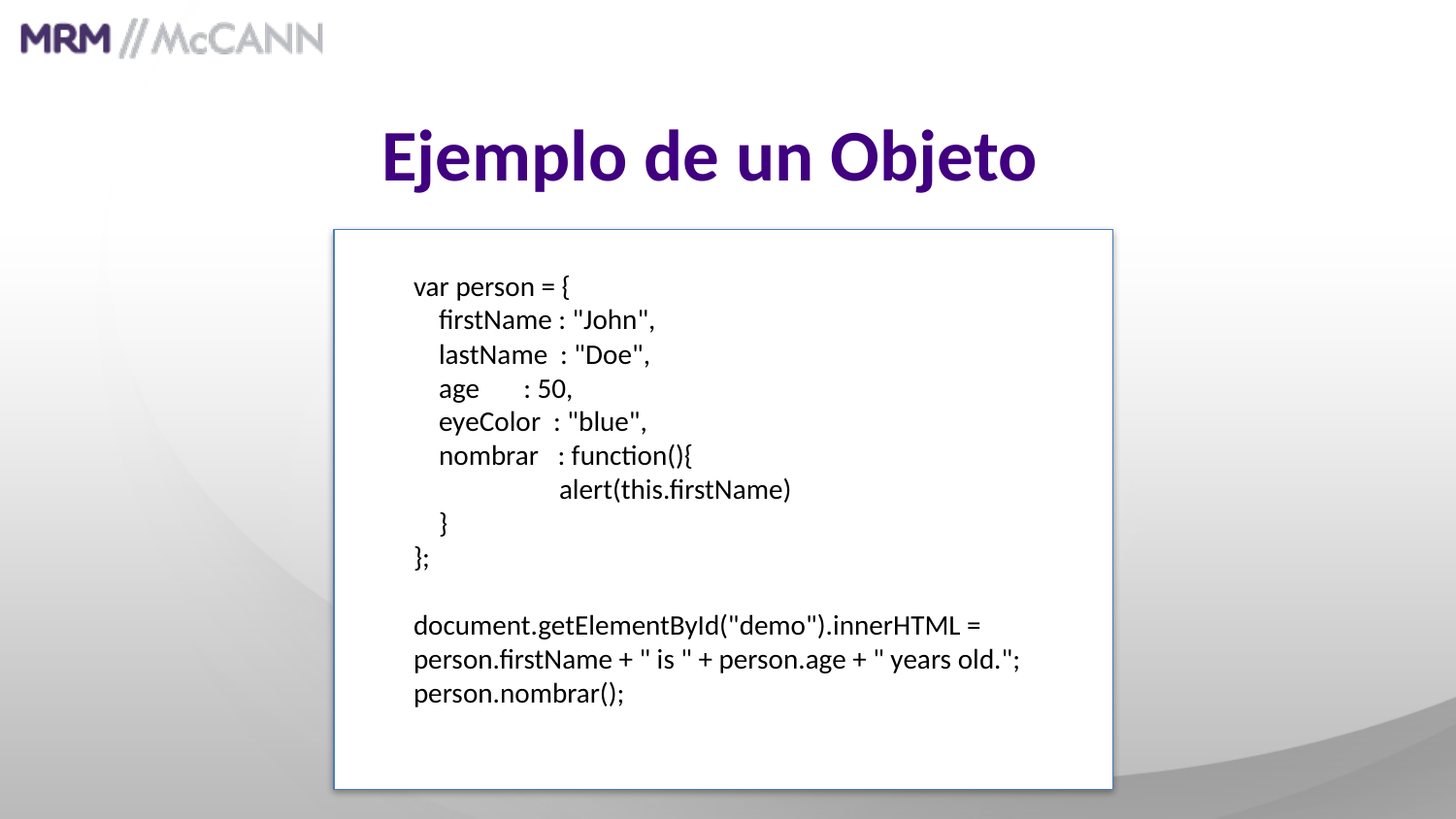

Ejemplo de un Objeto

var person = {
    firstName : "John",
    lastName  : "Doe",
    age       : 50,
    eyeColor  : "blue",
    nombrar   : function(){
	alert(this.firstName)
    }
};

document.getElementById("demo").innerHTML =
person.firstName + " is " + person.age + " years old.";
person.nombrar();